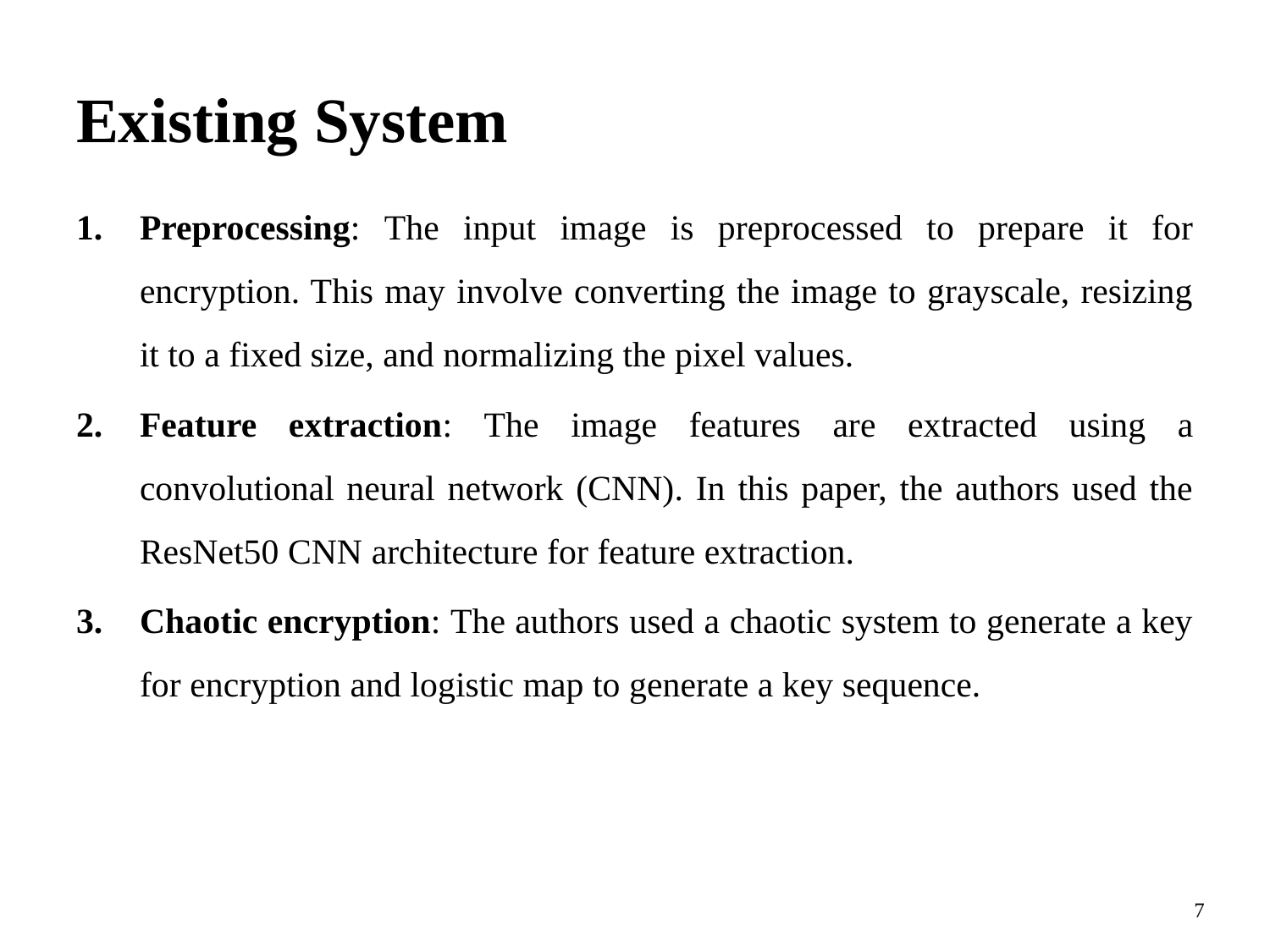

# Existing System
Preprocessing: The input image is preprocessed to prepare it for encryption. This may involve converting the image to grayscale, resizing it to a fixed size, and normalizing the pixel values.
Feature extraction: The image features are extracted using a convolutional neural network (CNN). In this paper, the authors used the ResNet50 CNN architecture for feature extraction.
Chaotic encryption: The authors used a chaotic system to generate a key for encryption and logistic map to generate a key sequence.

7